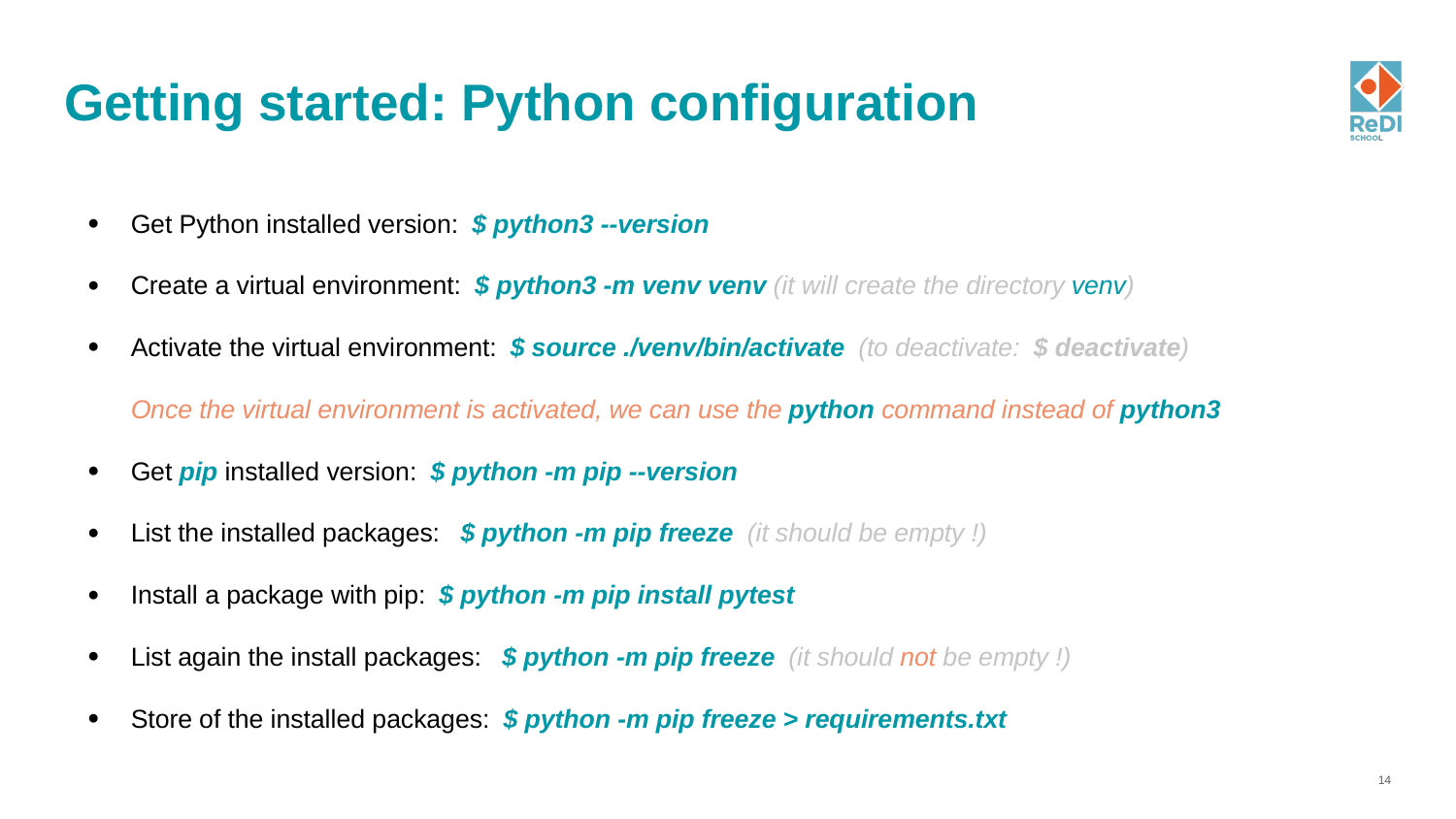

# Getting started: Python configuration
Get Python installed version:  $ python3 --version
Create a virtual environment:  $ python3 -m venv venv (it will create the directory venv)
Activate the virtual environment:  $ source ./venv/bin/activate  (to deactivate:  $ deactivate)
Once the virtual environment is activated, we can use the python command instead of python3
Get pip installed version:  $ python -m pip --version
List the installed packages:   $ python -m pip freeze  (it should be empty !)
Install a package with pip:  $ python -m pip install pytest
List again the install packages:   $ python -m pip freeze  (it should not be empty !)
Store of the installed packages:  $ python -m pip freeze > requirements.txt
14